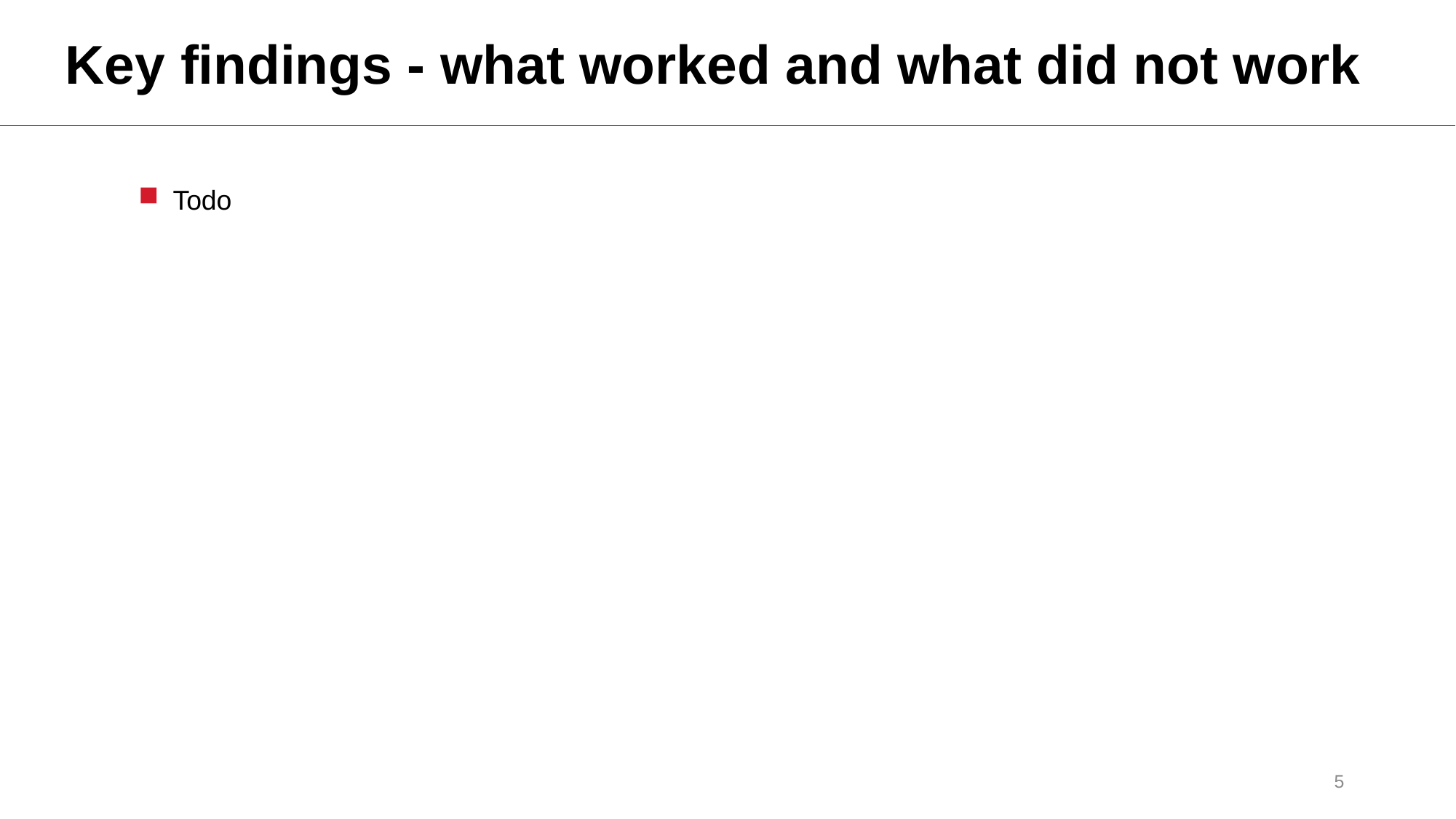

Key findings - what worked and what did not work

Todo
5